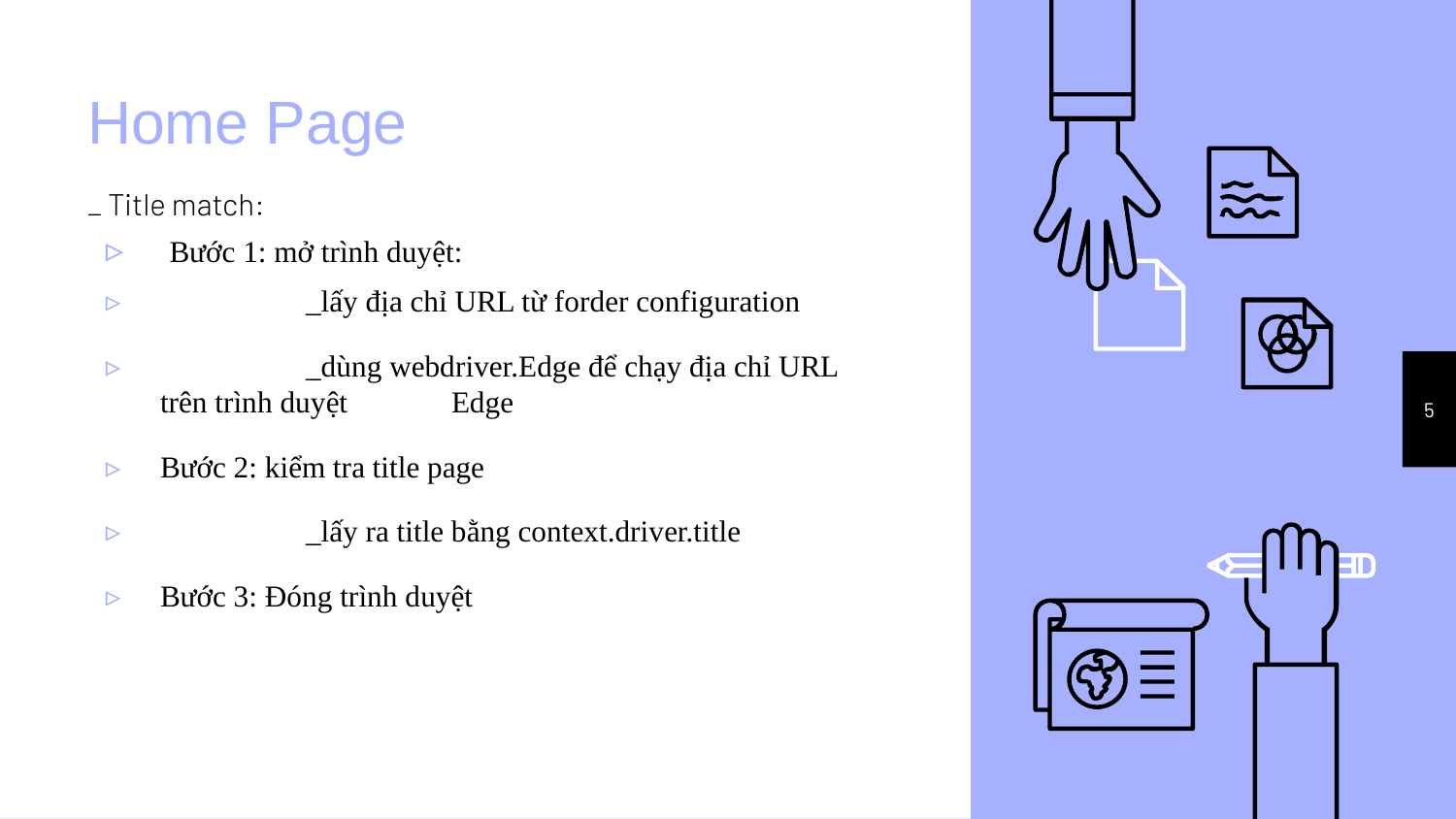

# Home Page
_ Title match:
 Bước 1: mở trình duyệt:
	_lấy địa chỉ URL từ forder configuration
	_dùng webdriver.Edge để chạy địa chỉ URL trên trình duyệt 	Edge
Bước 2: kiểm tra title page
	_lấy ra title bằng context.driver.title
Bước 3: Đóng trình duyệt

5